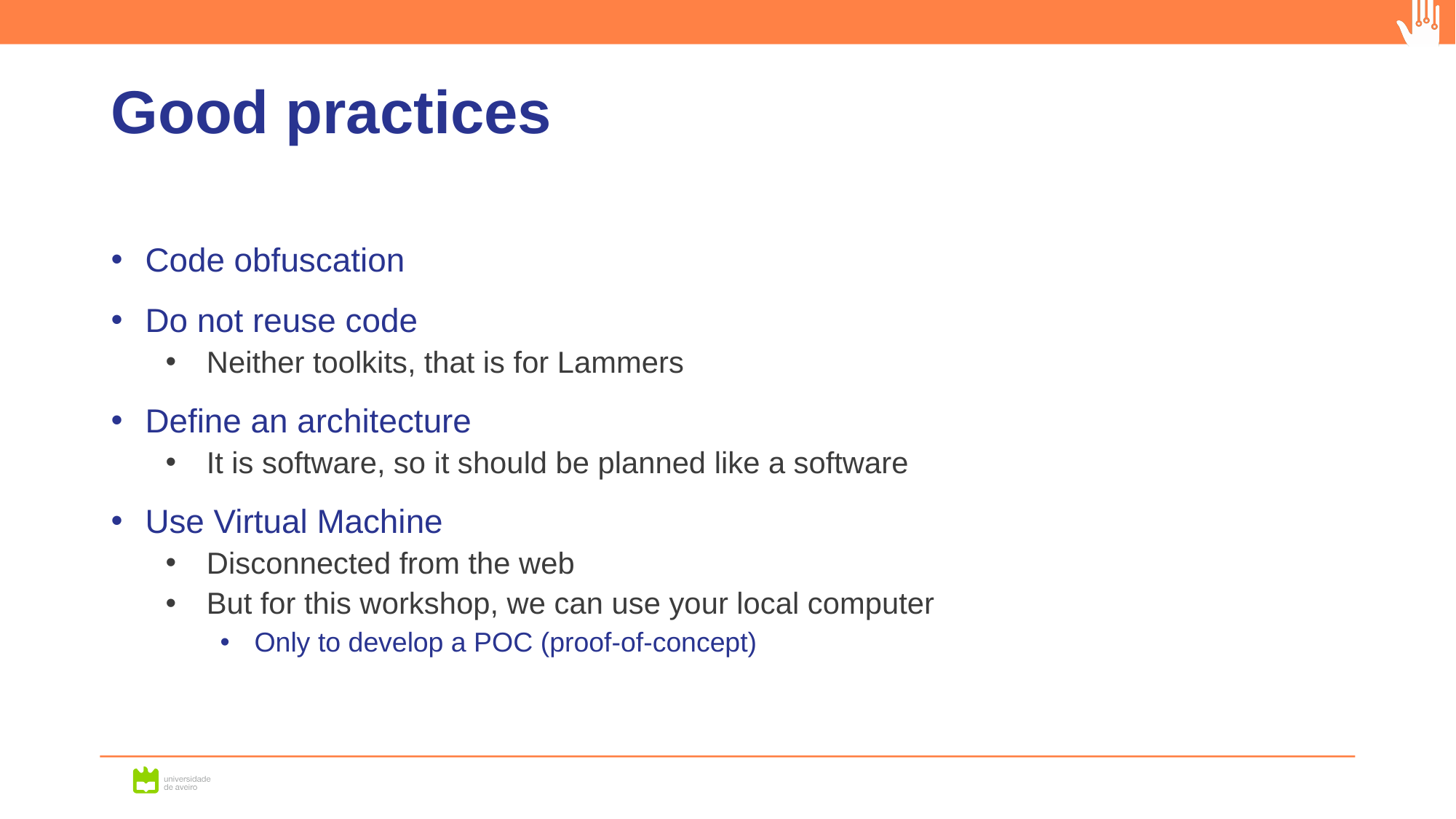

# Good practices
Code obfuscation
Do not reuse code
Neither toolkits, that is for Lammers
Define an architecture
It is software, so it should be planned like a software
Use Virtual Machine
Disconnected from the web
But for this workshop, we can use your local computer
Only to develop a POC (proof-of-concept)